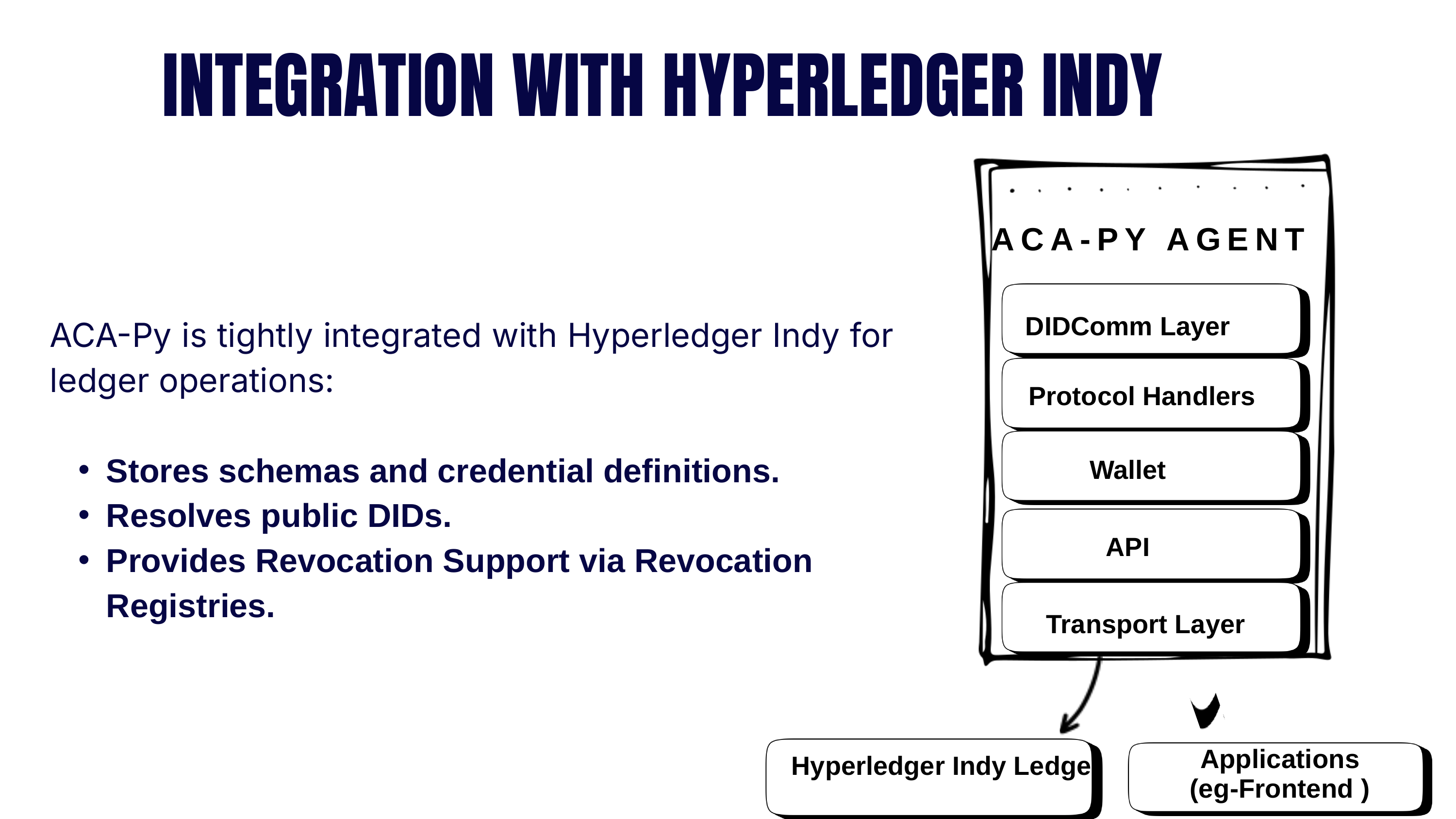

INTEGRATION WITH HYPERLEDGER INDY

ACA-PY AGENT

ACA-Py is tightly integrated with Hyperledger Indy for ledger operations:

Stores schemas and credential definitions.
Resolves public DIDs.
Provides Revocation Support via Revocation Registries.

 DIDComm Layer

Protocol Handlers

Wallet

API

 Transport Layer

Applications
(eg-Frontend )
Hyperledger Indy Ledger